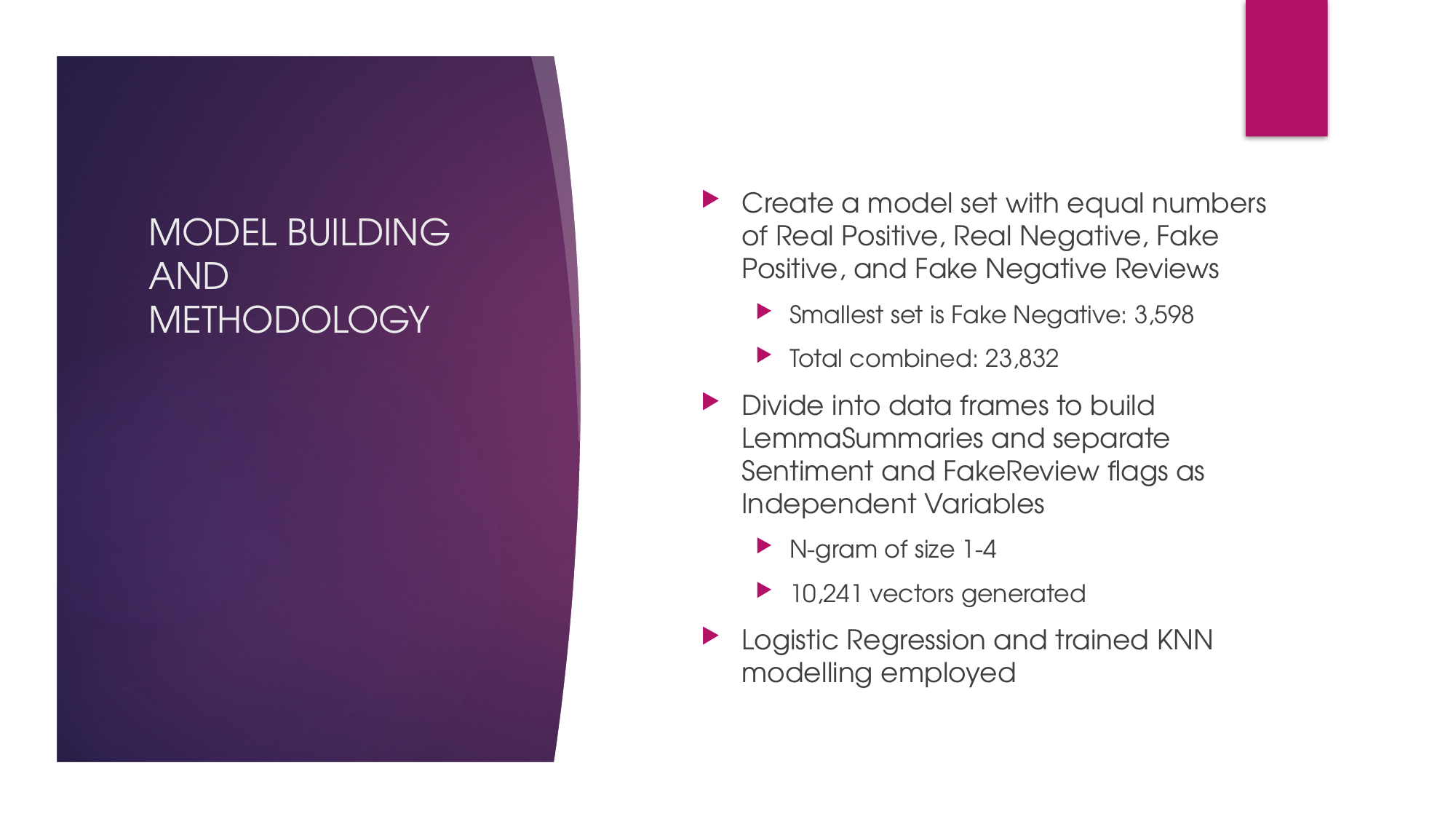

# MODEL BUILDING AND METHODOLOGY
Create a model set with equal numbers of Real Positive, Real Negative, Fake Positive, and Fake Negative Reviews
Smallest set is Fake Negative: 3,598
Total combined: 23,832
Divide into data frames to build LemmaSummaries and separate Sentiment and FakeReview flags as Independent Variables
N-gram of size 1-4
10,241 vectors generated
Logistic Regression and trained KNN modelling employed